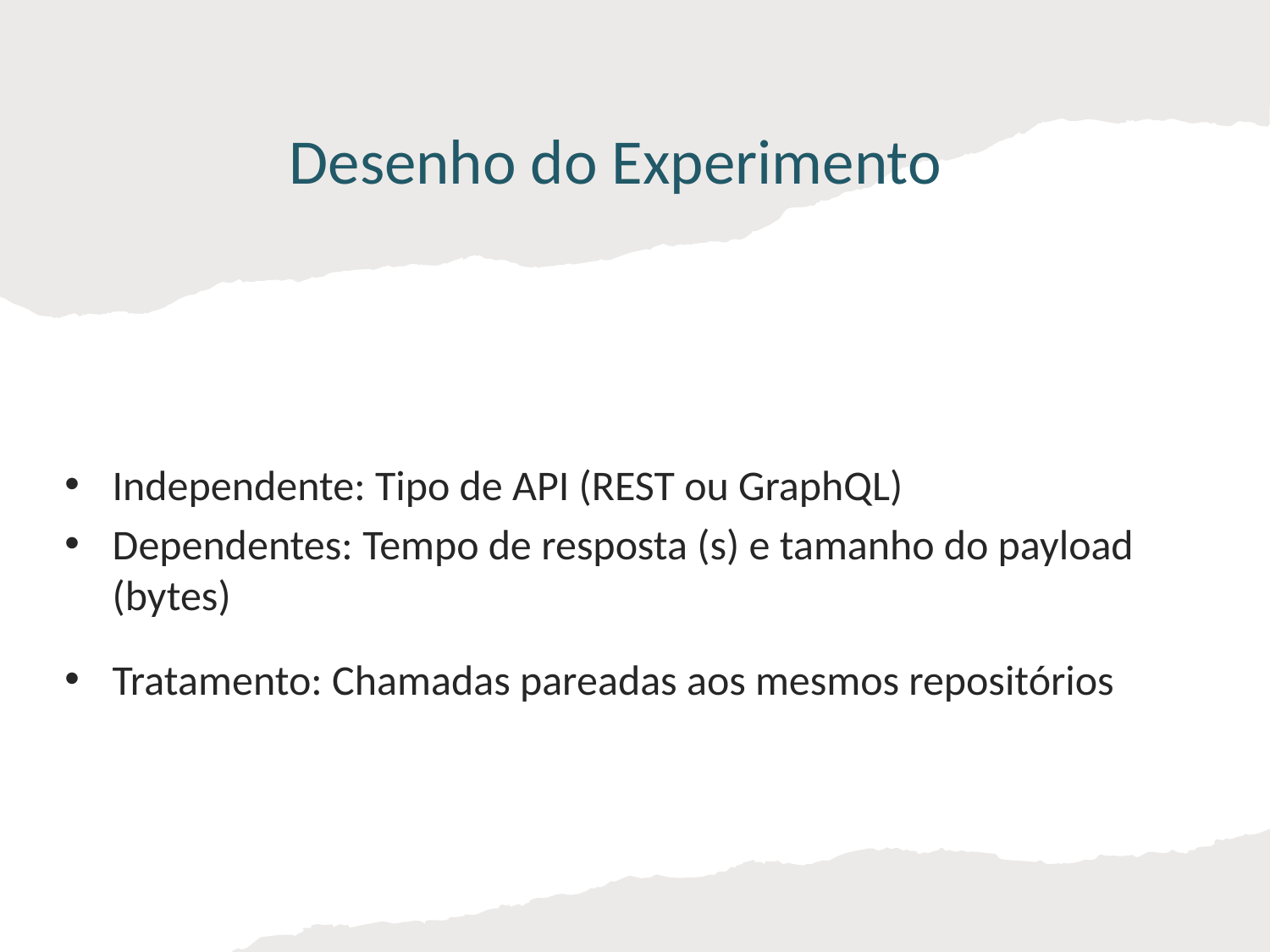

# Desenho do Experimento
Independente: Tipo de API (REST ou GraphQL)
Dependentes: Tempo de resposta (s) e tamanho do payload (bytes)
Tratamento: Chamadas pareadas aos mesmos repositórios